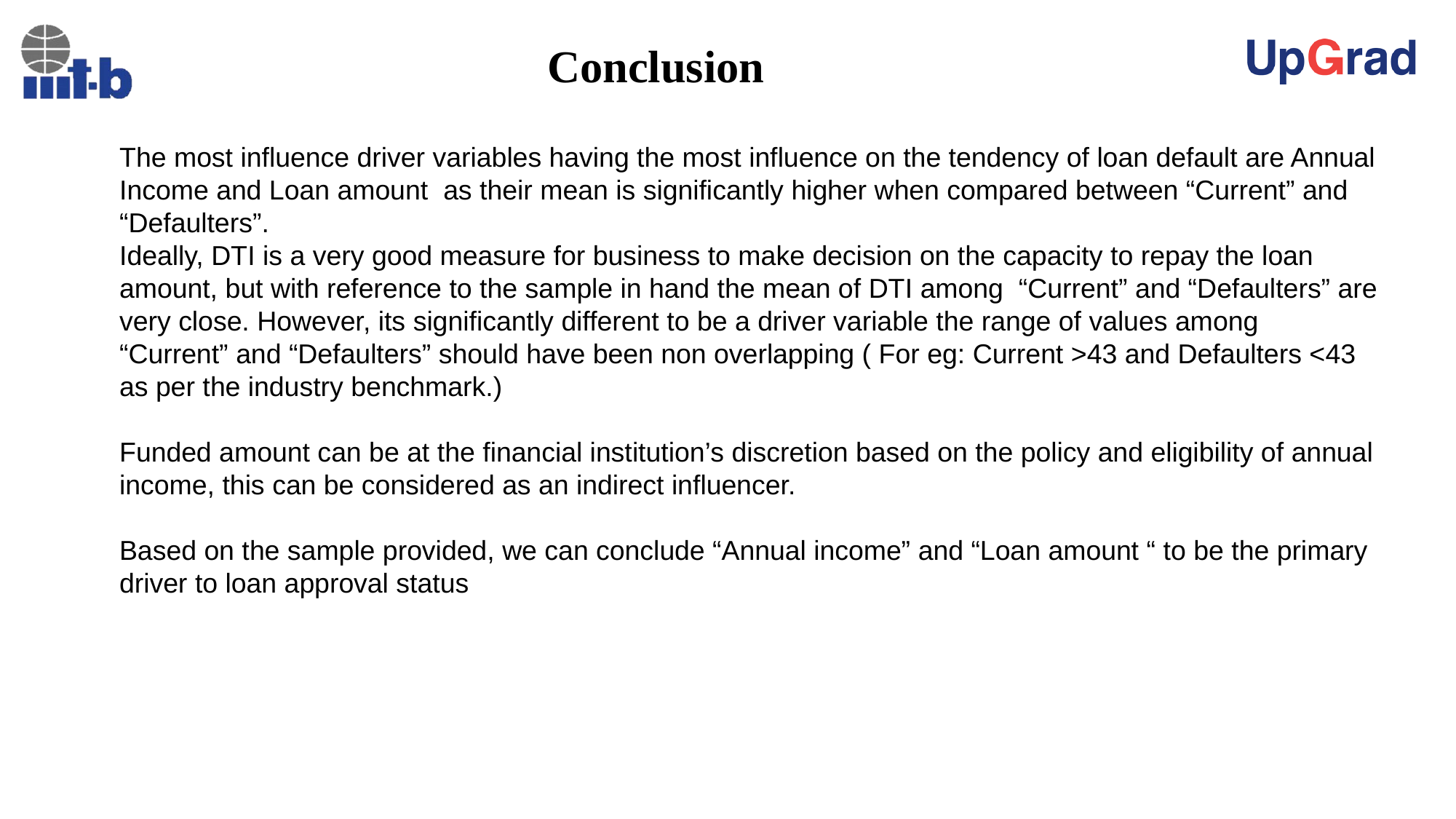

Conclusion
The most influence driver variables having the most influence on the tendency of loan default are Annual Income and Loan amount  as their mean is significantly higher when compared between “Current” and “Defaulters”.
Ideally, DTI is a very good measure for business to make decision on the capacity to repay the loan amount, but with reference to the sample in hand the mean of DTI among  “Current” and “Defaulters” are very close. However, its significantly different to be a driver variable the range of values among  “Current” and “Defaulters” should have been non overlapping ( For eg: Current >43 and Defaulters <43 as per the industry benchmark.)

Funded amount can be at the financial institution’s discretion based on the policy and eligibility of annual income, this can be considered as an indirect influencer.

Based on the sample provided, we can conclude “Annual income” and “Loan amount “ to be the primary driver to loan approval status